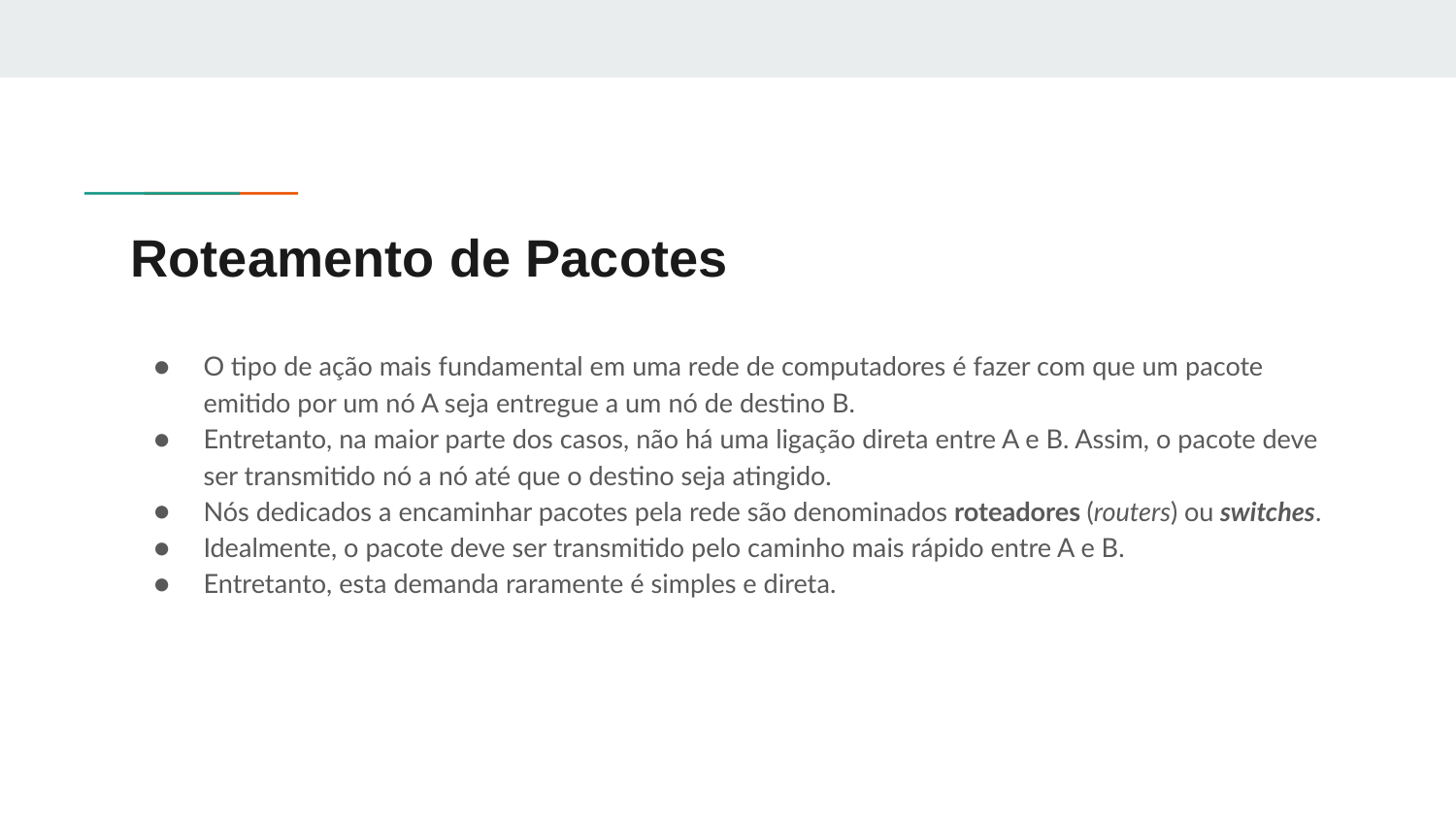

# Roteamento de Pacotes
O tipo de ação mais fundamental em uma rede de computadores é fazer com que um pacote emitido por um nó A seja entregue a um nó de destino B.
Entretanto, na maior parte dos casos, não há uma ligação direta entre A e B. Assim, o pacote deve ser transmitido nó a nó até que o destino seja atingido.
Nós dedicados a encaminhar pacotes pela rede são denominados roteadores (routers) ou switches.
Idealmente, o pacote deve ser transmitido pelo caminho mais rápido entre A e B.
Entretanto, esta demanda raramente é simples e direta.